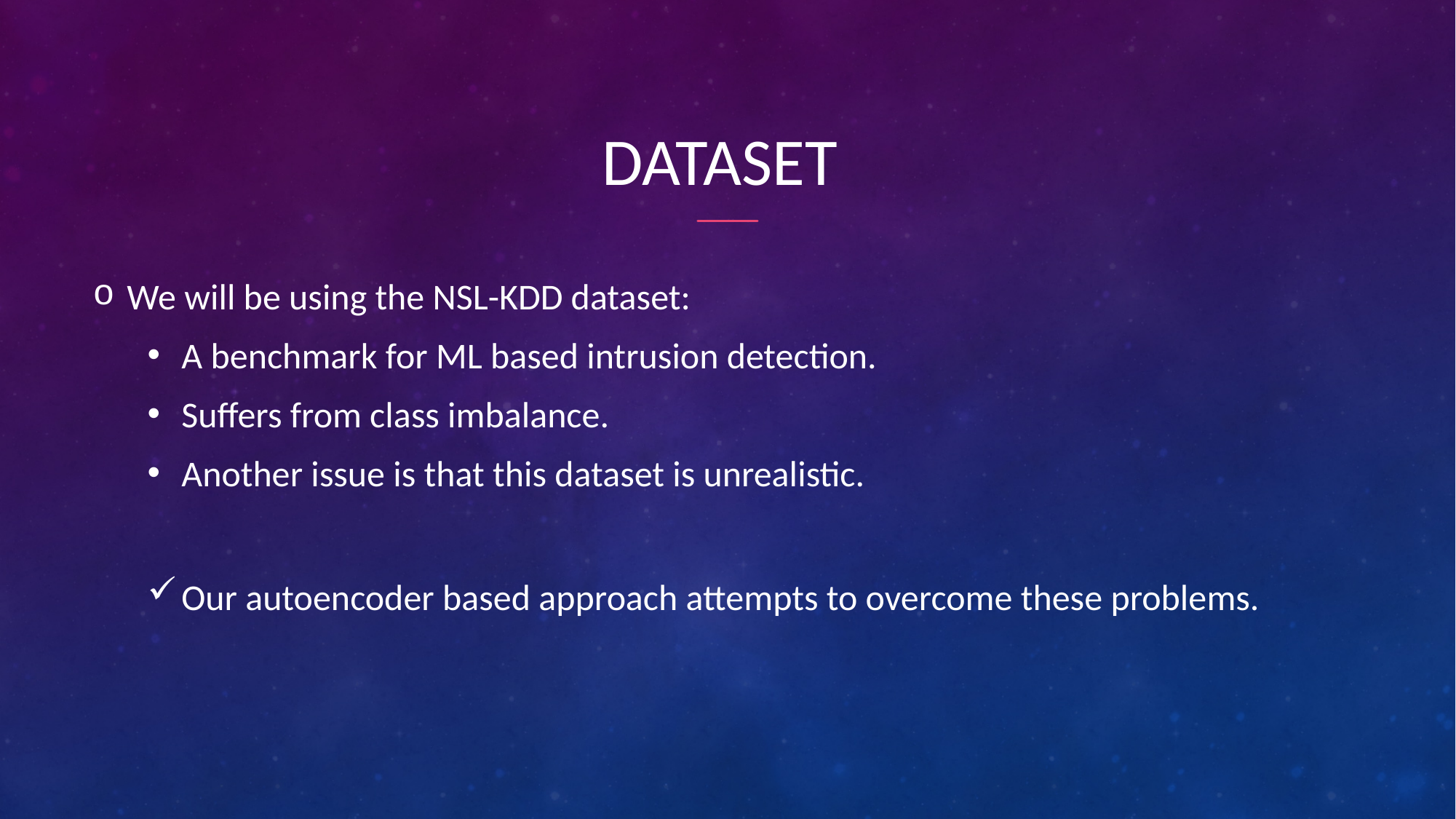

# Dataset
We will be using the NSL-KDD dataset:
A benchmark for ML based intrusion detection.
Suffers from class imbalance.
Another issue is that this dataset is unrealistic.

Our autoencoder based approach attempts to overcome these problems.